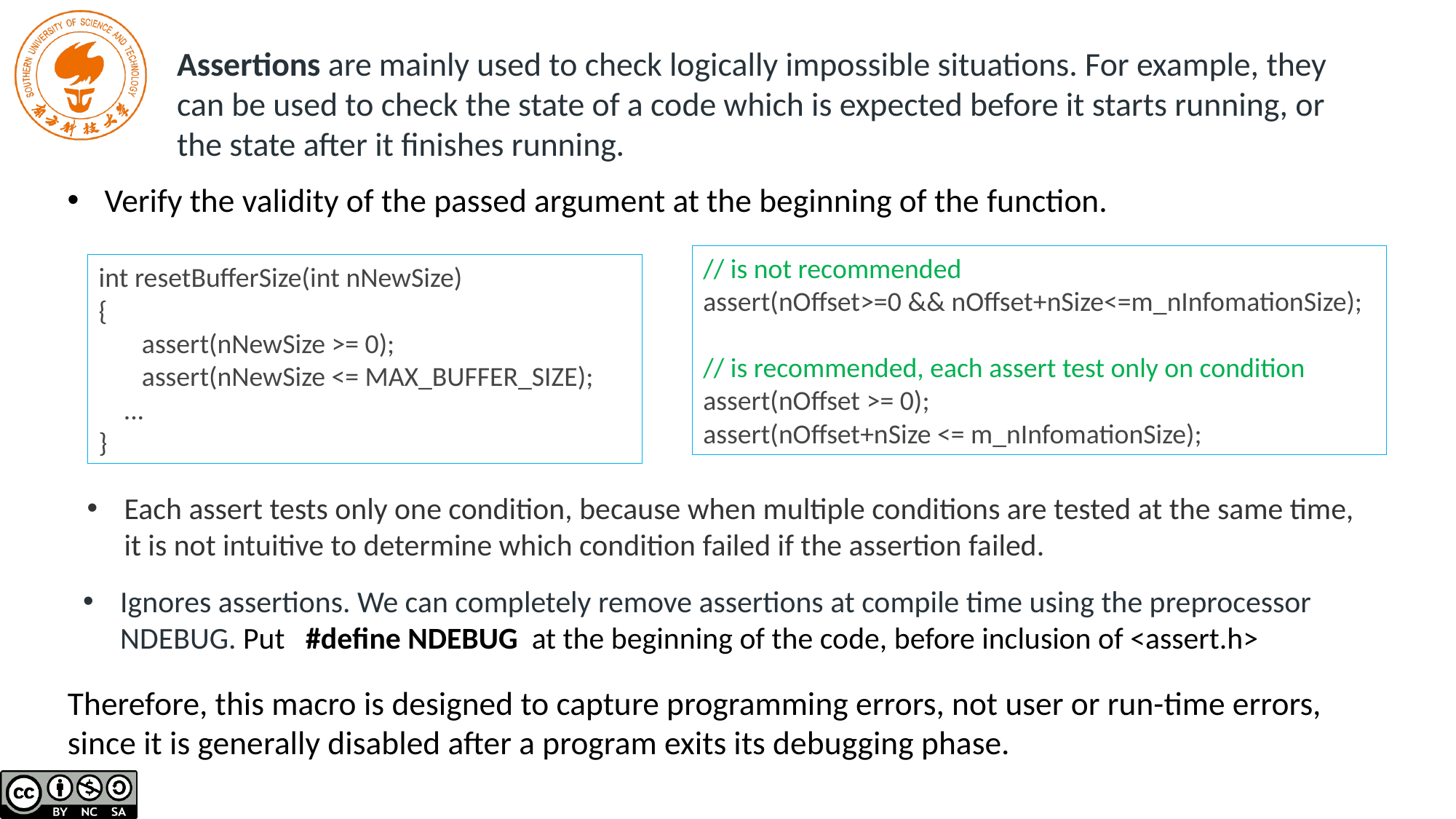

Assertions are mainly used to check logically impossible situations. For example, they can be used to check the state of a code which is expected before it starts running, or the state after it finishes running.
Verify the validity of the passed argument at the beginning of the function.
// is not recommended
assert(nOffset>=0 && nOffset+nSize<=m_nInfomationSize);

// is recommended, each assert test only on condition
assert(nOffset >= 0);
assert(nOffset+nSize <= m_nInfomationSize);
int resetBufferSize(int nNewSize)
{
       assert(nNewSize >= 0);
       assert(nNewSize <= MAX_BUFFER_SIZE);
    ...
}
Each assert tests only one condition, because when multiple conditions are tested at the same time, it is not intuitive to determine which condition failed if the assertion failed.
Ignores assertions. We can completely remove assertions at compile time using the preprocessor NDEBUG. Put   #define NDEBUG  at the beginning of the code, before inclusion of <assert.h>
Therefore, this macro is designed to capture programming errors, not user or run-time errors, since it is generally disabled after a program exits its debugging phase.